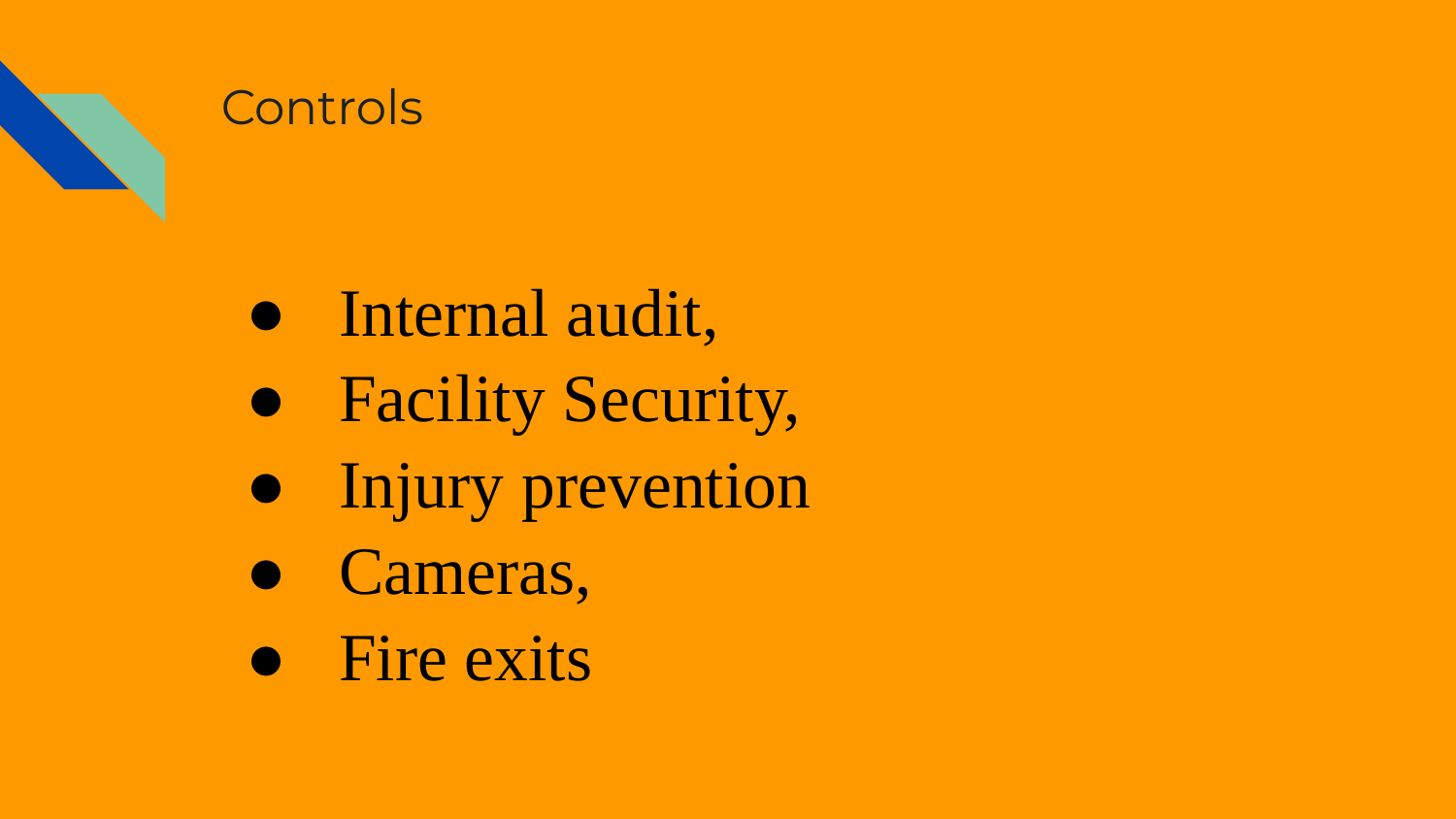

# Controls
Internal audit,
Facility Security,
Injury prevention
Cameras,
Fire exits